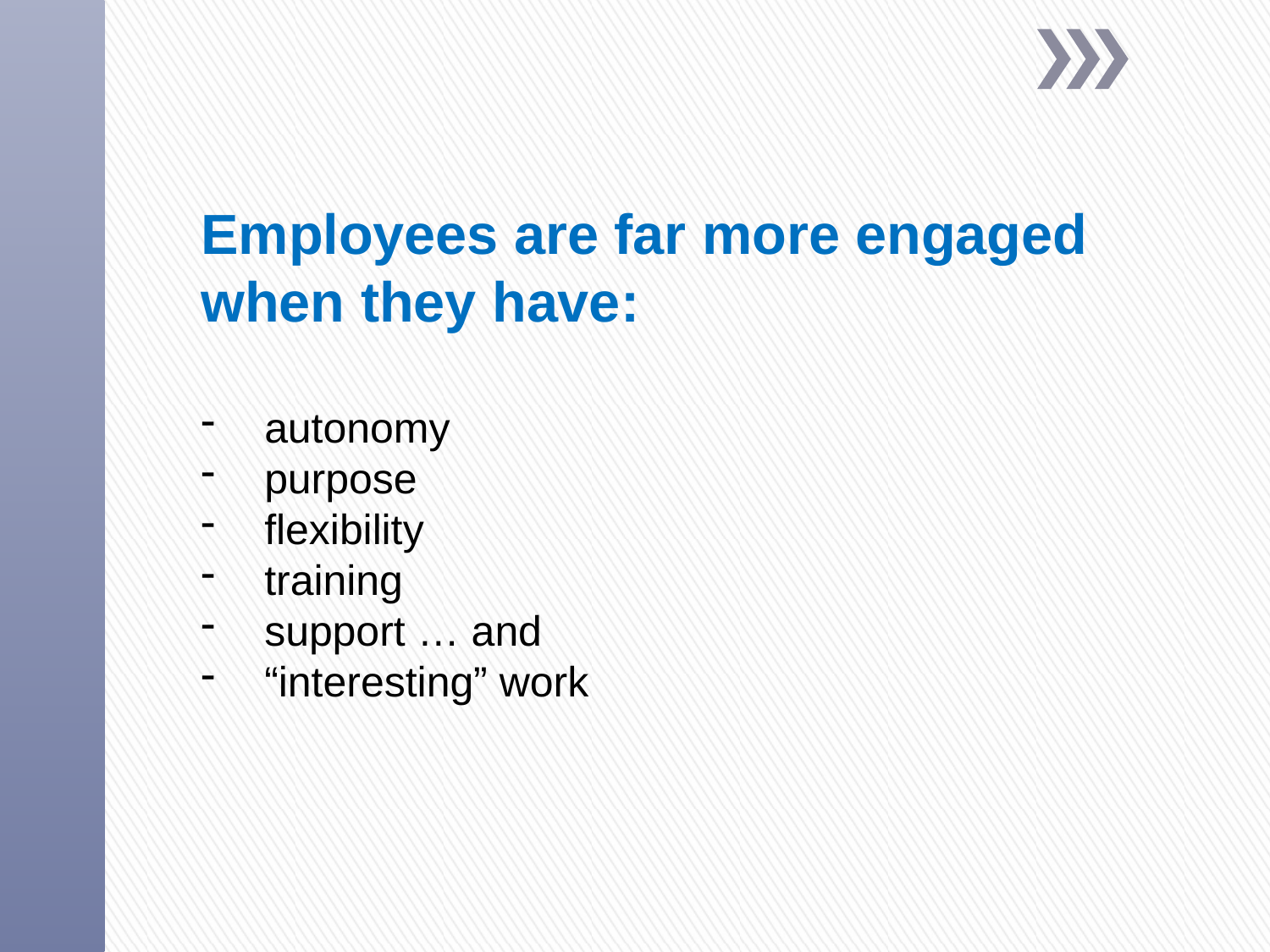

Employees are far more engaged when they have:

autonomy
purpose
flexibility
training
support … and
“interesting” work